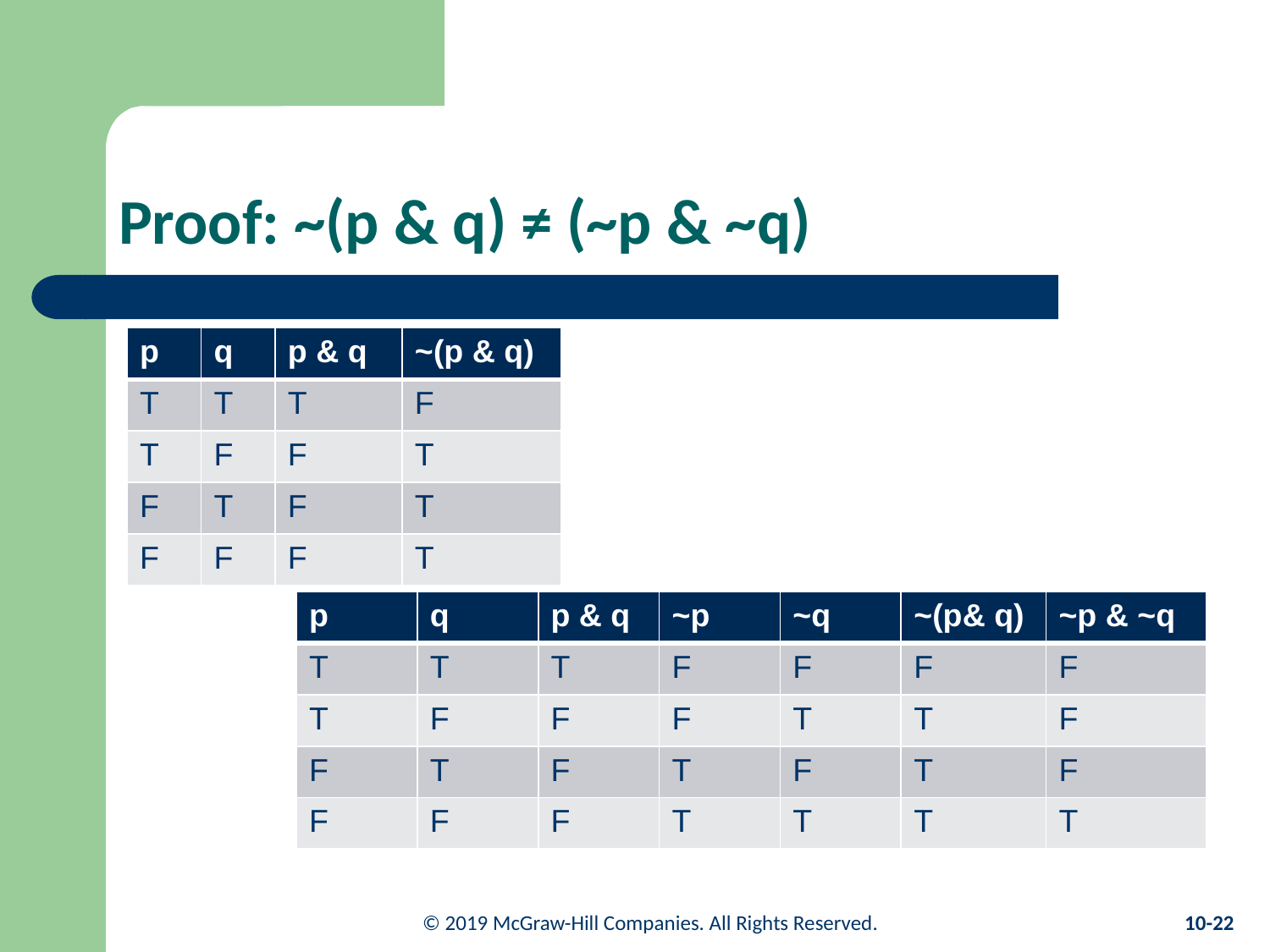

# Proof: ~(p & q) ≠ (~p & ~q)
| p | q | p & q | ~(p & q) |
| --- | --- | --- | --- |
| T | T | T | F |
| T | F | F | T |
| F | T | F | T |
| F | F | F | T |
| p | q | p & q | ~p | ~q | ~(p& q) | ~p & ~q |
| --- | --- | --- | --- | --- | --- | --- |
| T | T | T | F | F | F | F |
| T | F | F | F | T | T | F |
| F | T | F | T | F | T | F |
| F | F | F | T | T | T | T |